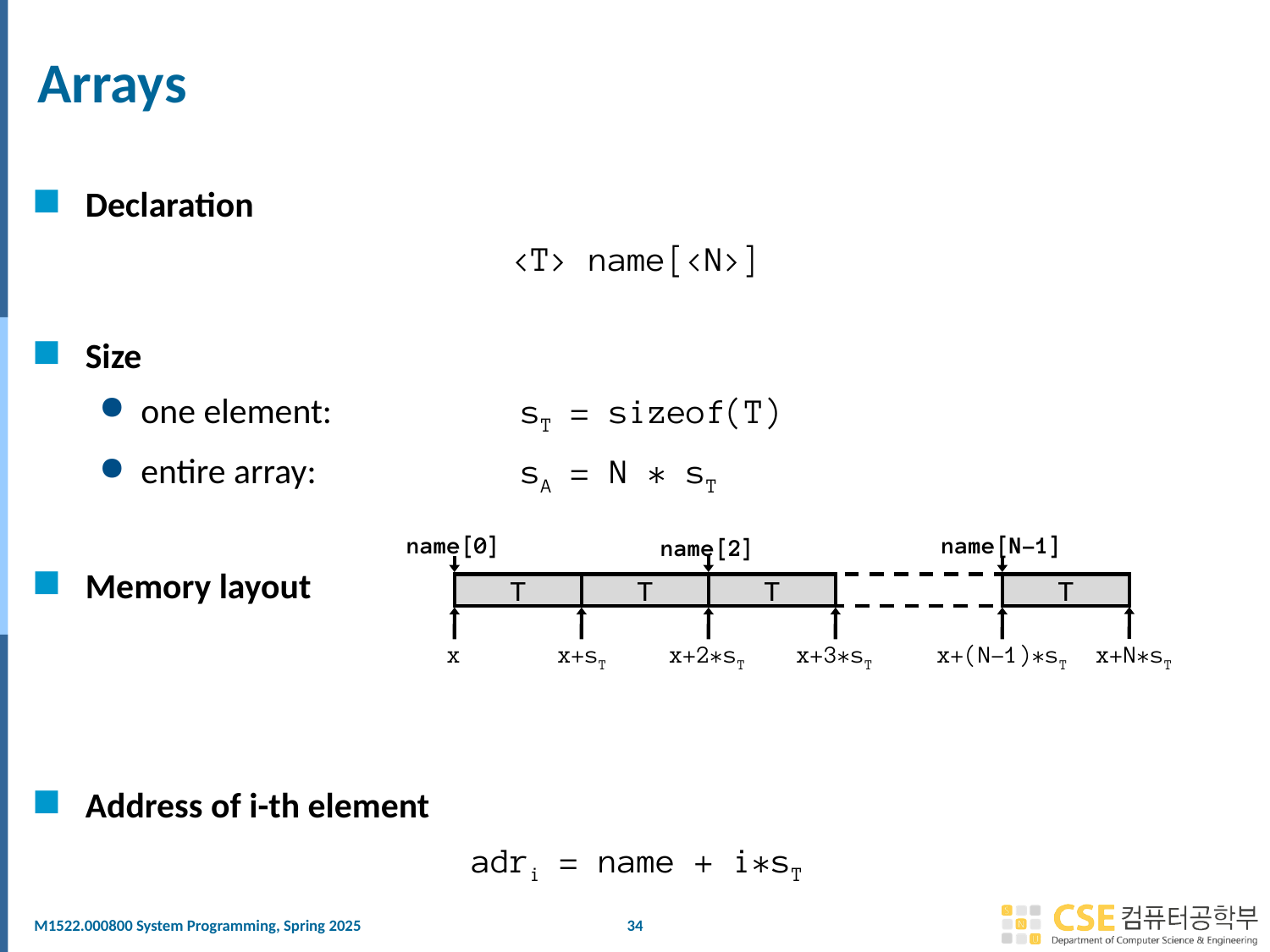

# Arrays
Declaration
<T> name[<N>]
Size
one element: 		sT = sizeof(T)
entire array: 		sA = N * sT

Memory layout

Address of i-th element
adri = name + i*sT

name[N-1]
name[0]
name[2]

T
T
T

T

x
x+sT
x+2*sT
x+3*sT
x+(N-1)*sT
x+N*sT